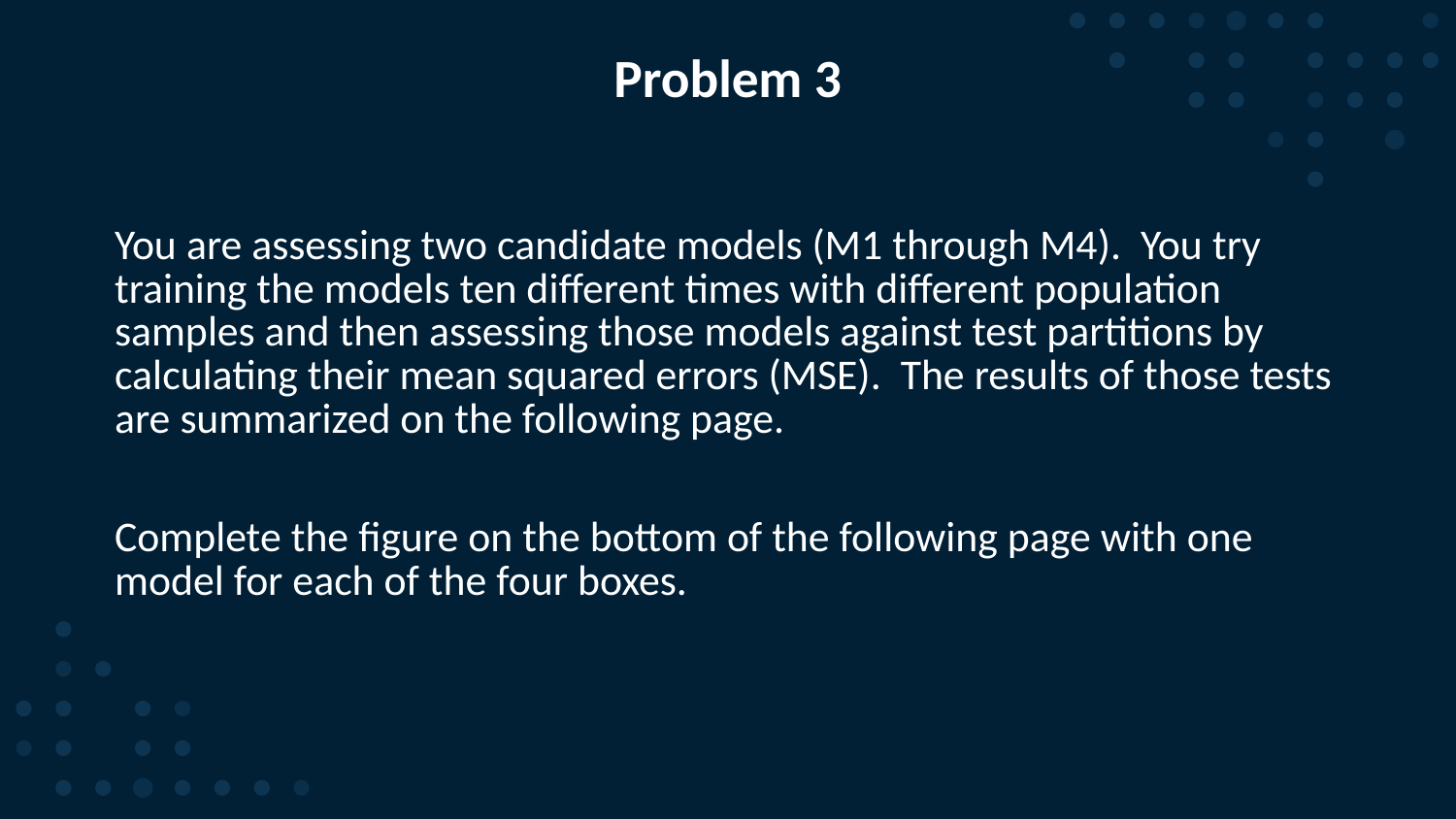

# Problem 3

You are assessing two candidate models (M1 through M4).  You try training the models ten different times with different population samples and then assessing those models against test partitions by calculating their mean squared errors (MSE).  The results of those tests are summarized on the following page.

Complete the figure on the bottom of the following page with one model for each of the four boxes.